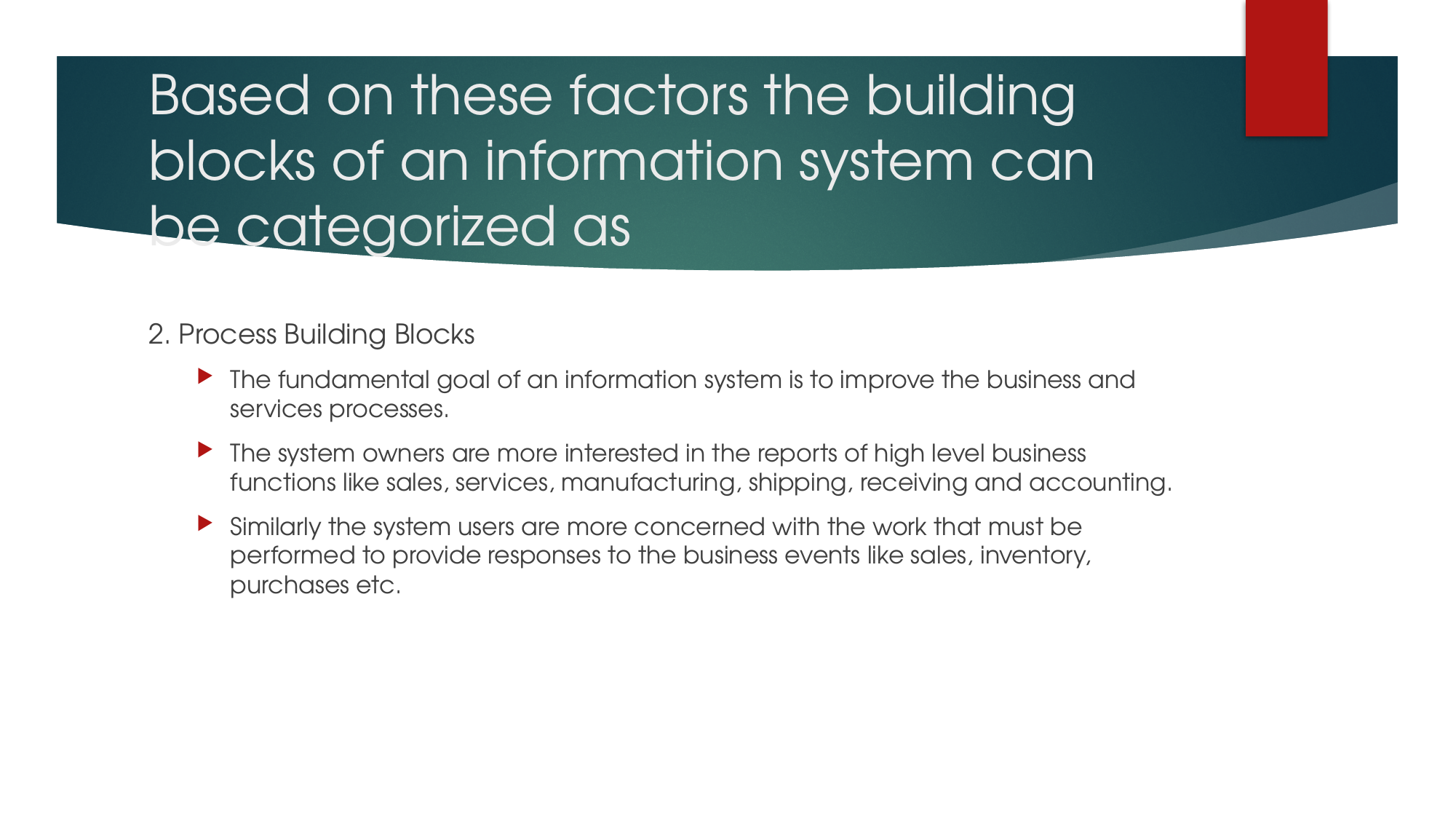

# Based on these factors the building blocks of an information system can be categorized as
2. Process Building Blocks
The fundamental goal of an information system is to improve the business and services processes.
The system owners are more interested in the reports of high level business functions like sales, services, manufacturing, shipping, receiving and accounting.
Similarly the system users are more concerned with the work that must be performed to provide responses to the business events like sales, inventory, purchases etc.